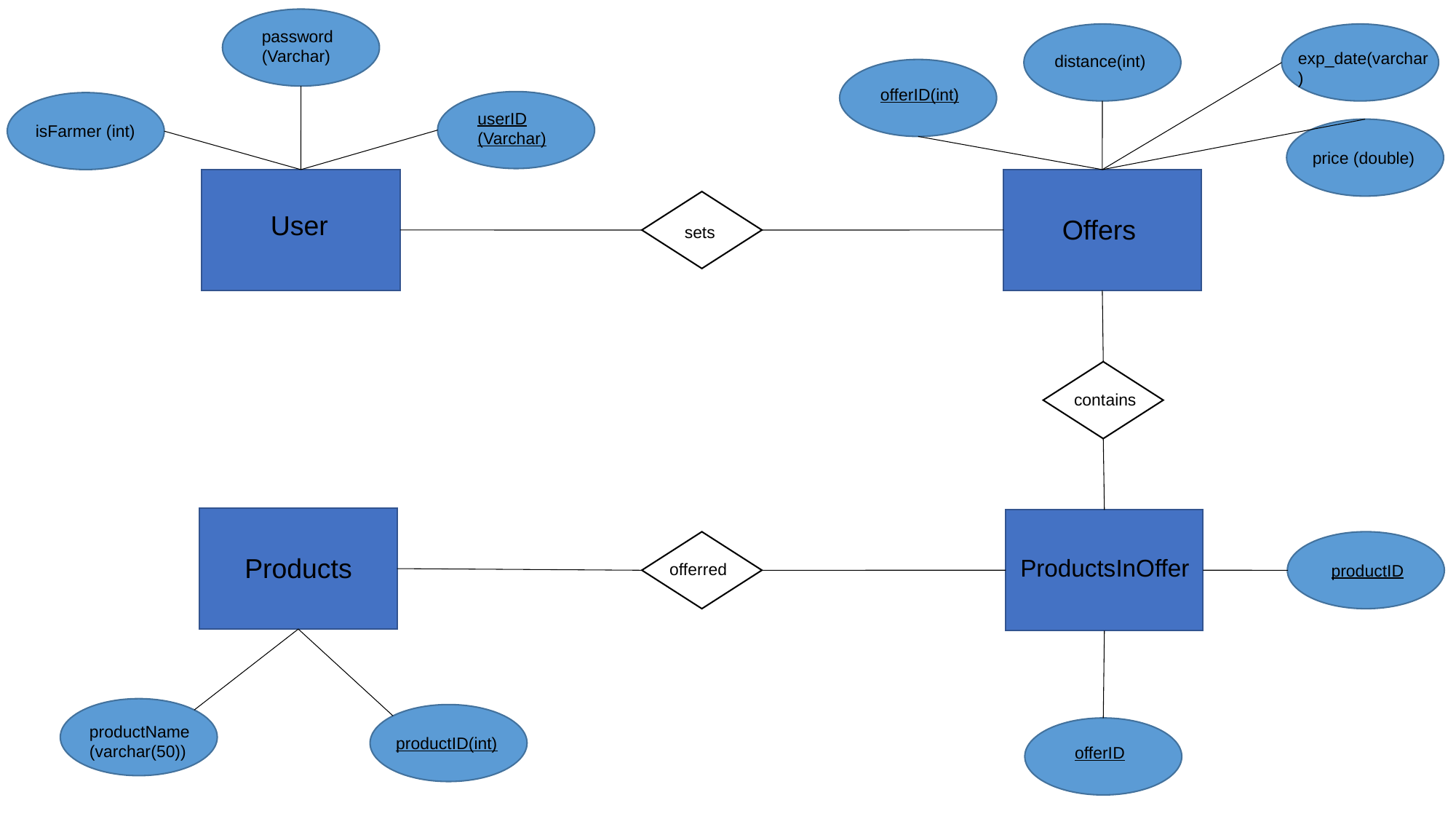

password (Varchar)

exp_date(varchar)
distance(int)

offerID(int)

userID (Varchar)
isFarmer (int)

price (double)

User
Offers
sets

contains

Products
ProductsInOffer
offerred
productID

productName(varchar(50))

productID(int)
offerID